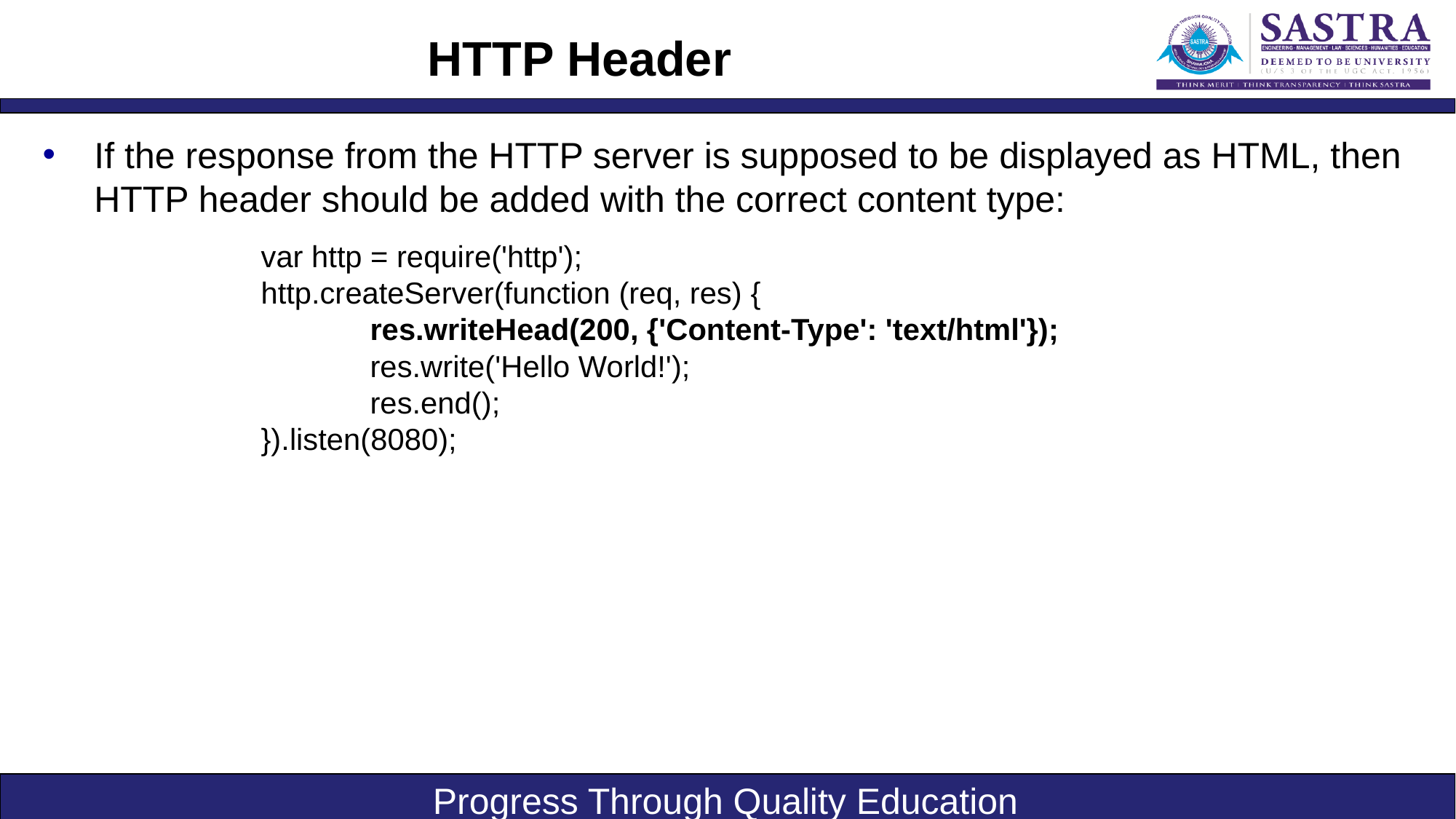

# HTTP Header
If the response from the HTTP server is supposed to be displayed as HTML, then  HTTP header should be added with the correct content type:
var http = require('http');
http.createServer(function (req, res) {
  	res.writeHead(200, {'Content-Type': 'text/html'});
  	res.write('Hello World!');
  	res.end();
}).listen(8080);